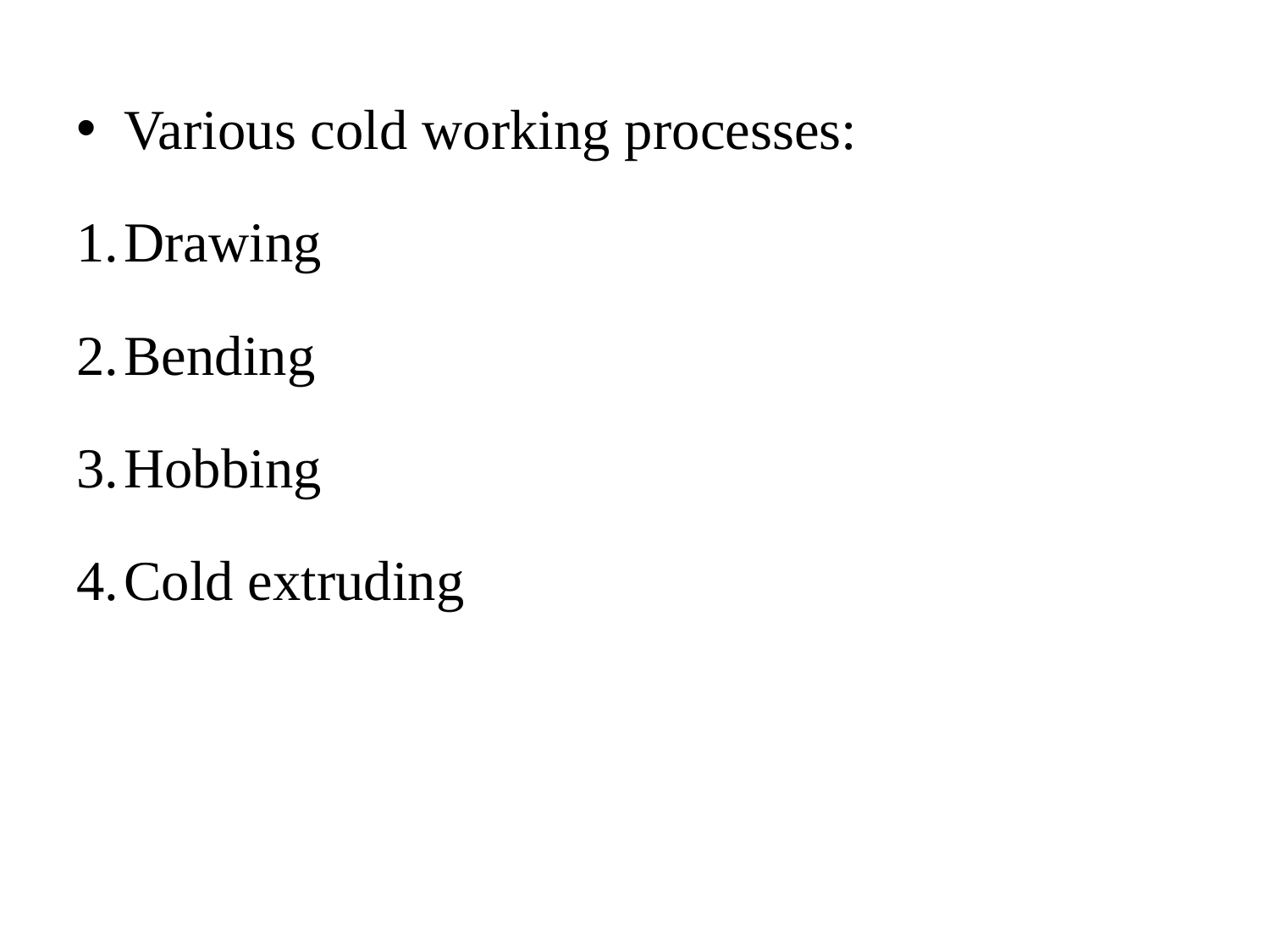

Various cold working processes:
Drawing
Bending
Hobbing
Cold extruding